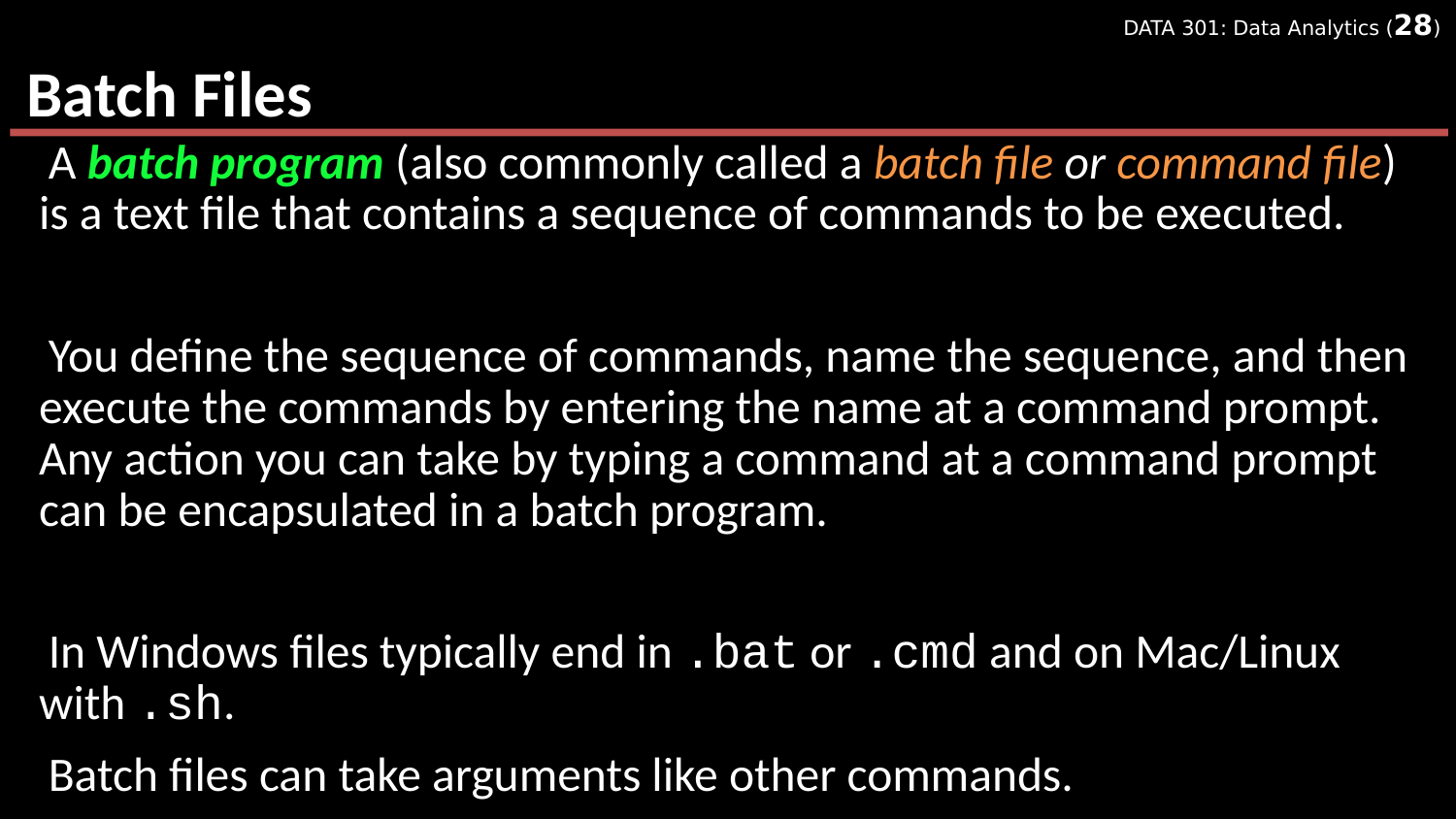

# Batch Files
A batch program (also commonly called a batch file or command file) is a text file that contains a sequence of commands to be executed.

You define the sequence of commands, name the sequence, and then execute the commands by entering the name at a command prompt.  Any action you can take by typing a command at a command prompt can be encapsulated in a batch program.

In Windows files typically end in .bat or .cmd and on Mac/Linux with .sh.
Batch files can take arguments like other commands.